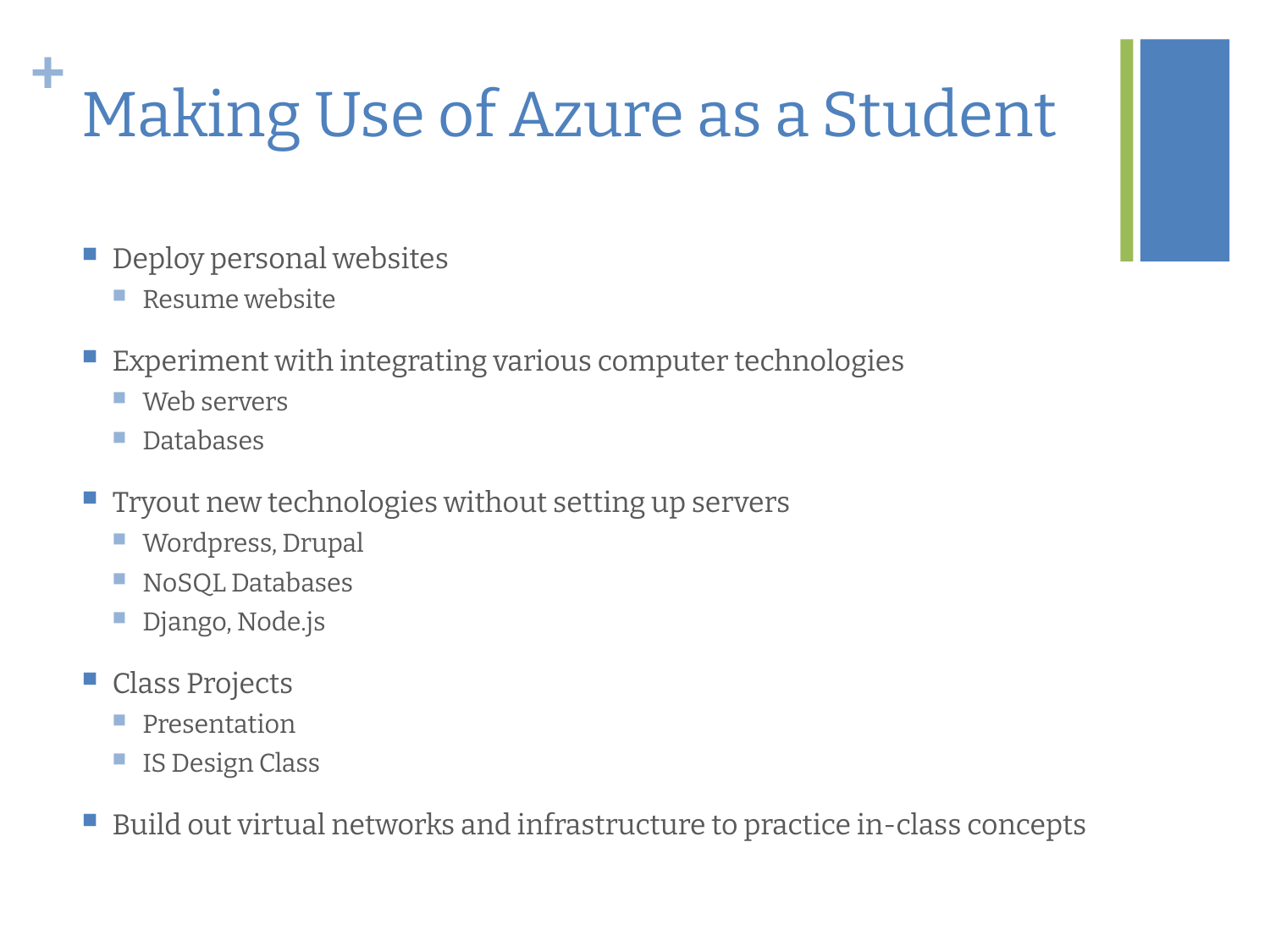

# Making Use of Azure as a Student
Deploy personal websites
Resume website
Experiment with integrating various computer technologies
Web servers
Databases
Tryout new technologies without setting up servers
Wordpress, Drupal
NoSQL Databases
Django, Node.js
Class Projects
Presentation
IS Design Class
Build out virtual networks and infrastructure to practice in-class concepts